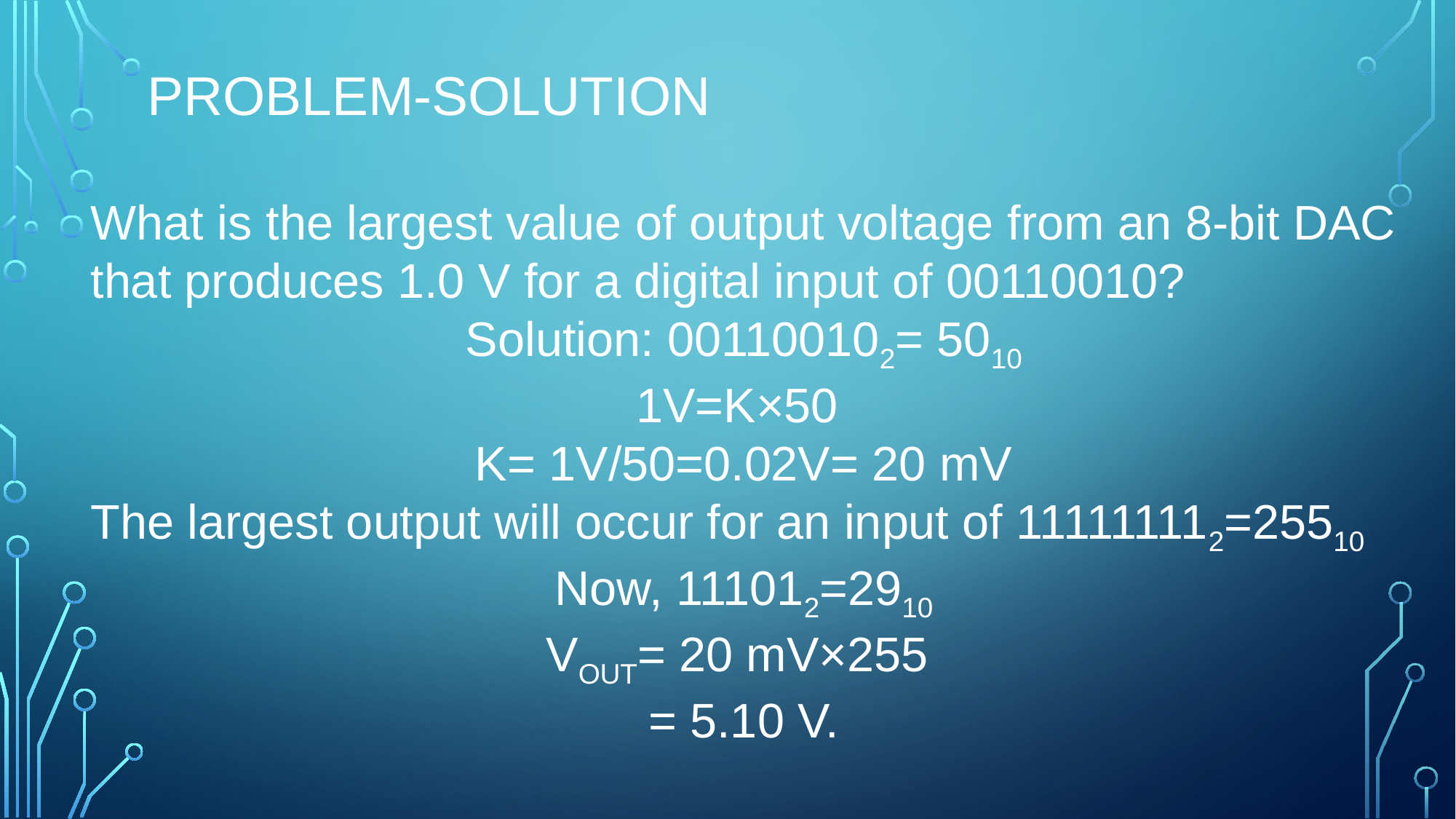

# Problem-solution
What is the largest value of output voltage from an 8-bit DAC that produces 1.0 V for a digital input of 00110010?
Solution: 001100102= 5010
1V=K×50
K= 1V/50=0.02V= 20 mV
The largest output will occur for an input of 111111112=25510
Now, 111012=2910
VOUT= 20 mV×255
= 5.10 V.